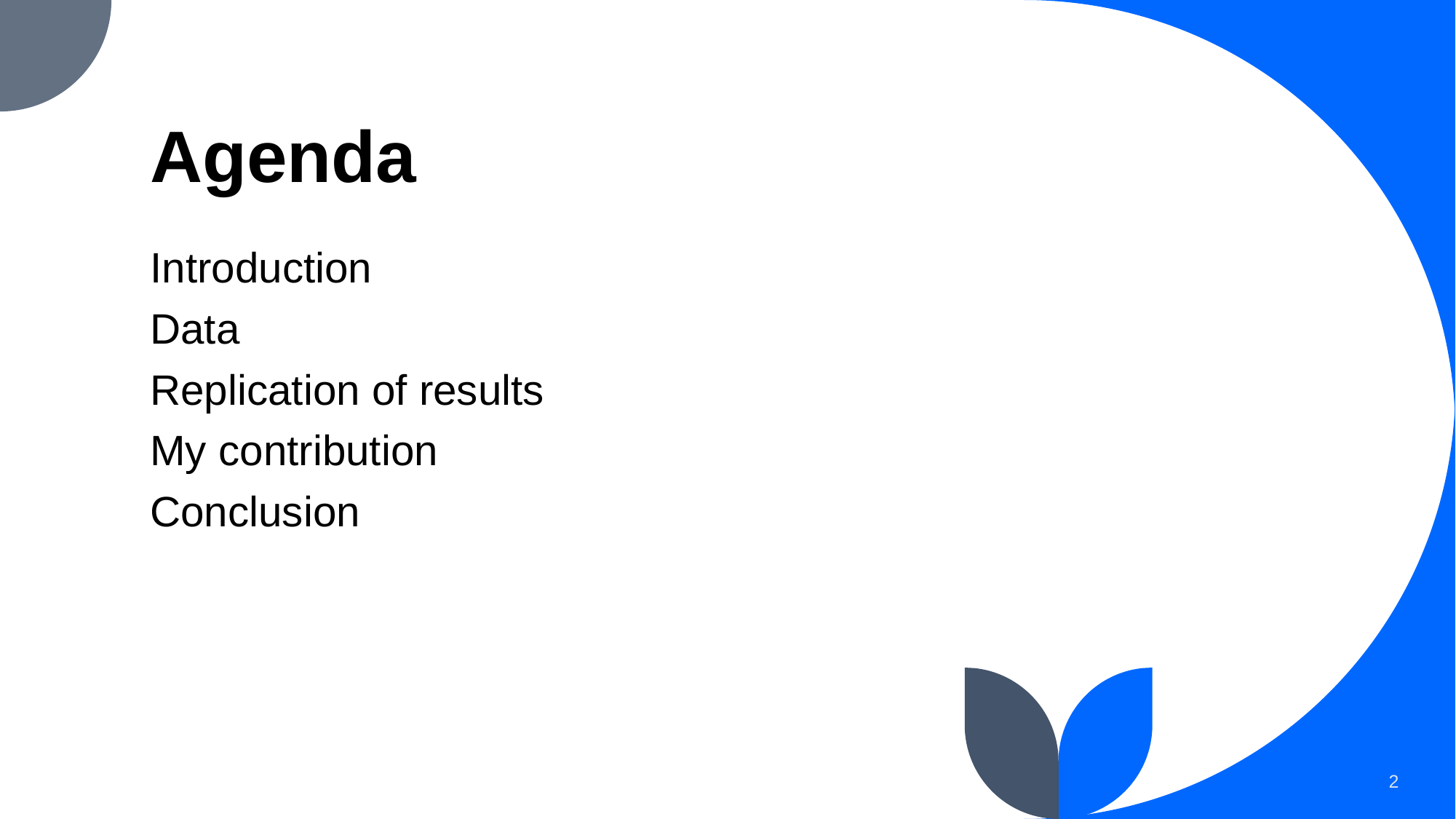

# Agenda
Introduction
Data
Replication of results
My contribution
Conclusion

2